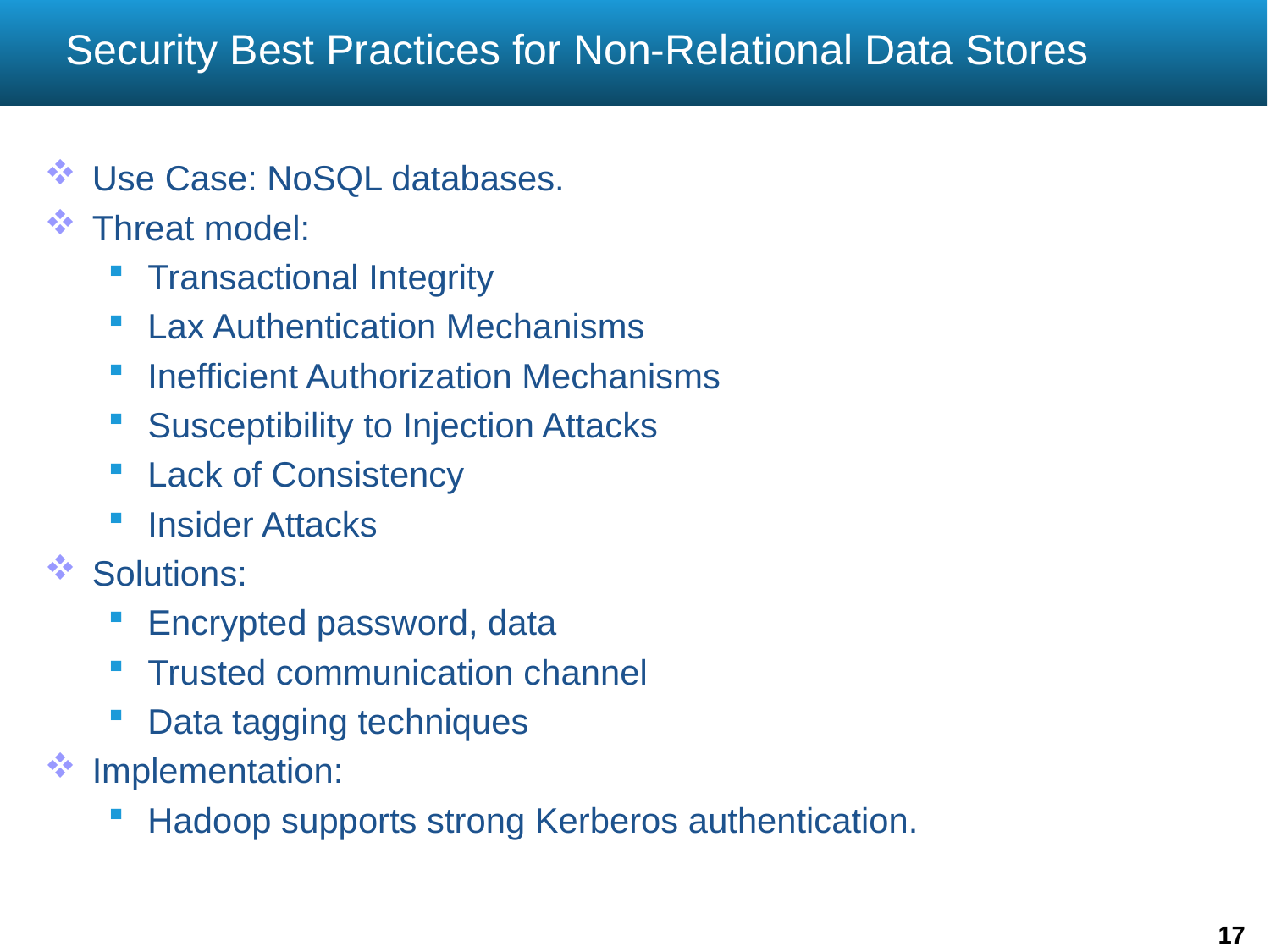

# Security Best Practices for Non-Relational Data Stores
Use Case: NoSQL databases.
Threat model:
Transactional Integrity
Lax Authentication Mechanisms
Inefficient Authorization Mechanisms
Susceptibility to Injection Attacks
Lack of Consistency
Insider Attacks
Solutions:
Encrypted password, data
Trusted communication channel
Data tagging techniques
Implementation:
Hadoop supports strong Kerberos authentication.
17